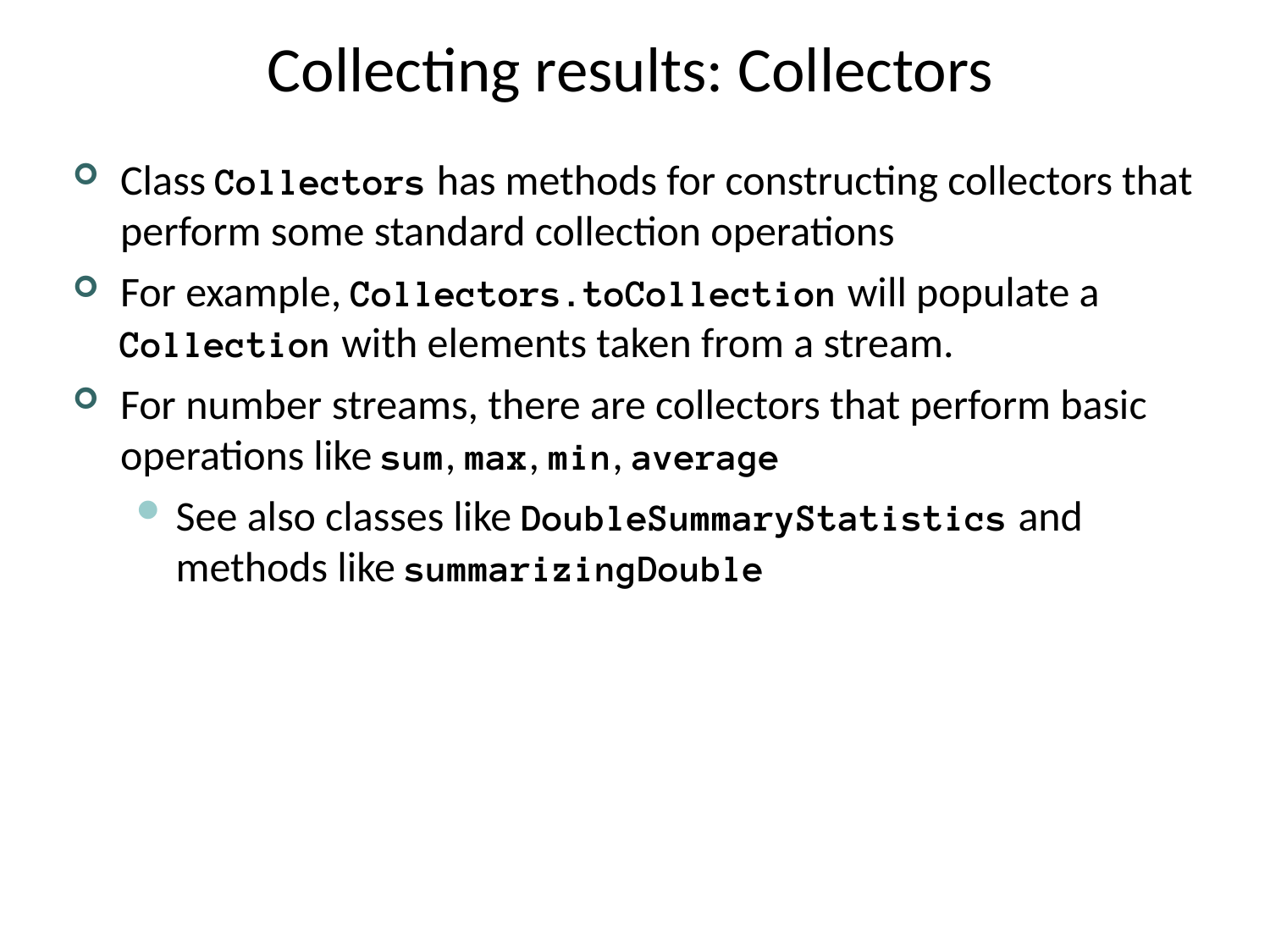

# Collecting results: Collectors
Class Collectors has methods for constructing collectors that perform some standard collection operations
For example, Collectors.toCollection will populate a   Collection with elements taken from a stream.
For number streams, there are collectors that perform basic operations like sum, max, min, average
See also classes like DoubleSummaryStatistics and methods like summarizingDouble